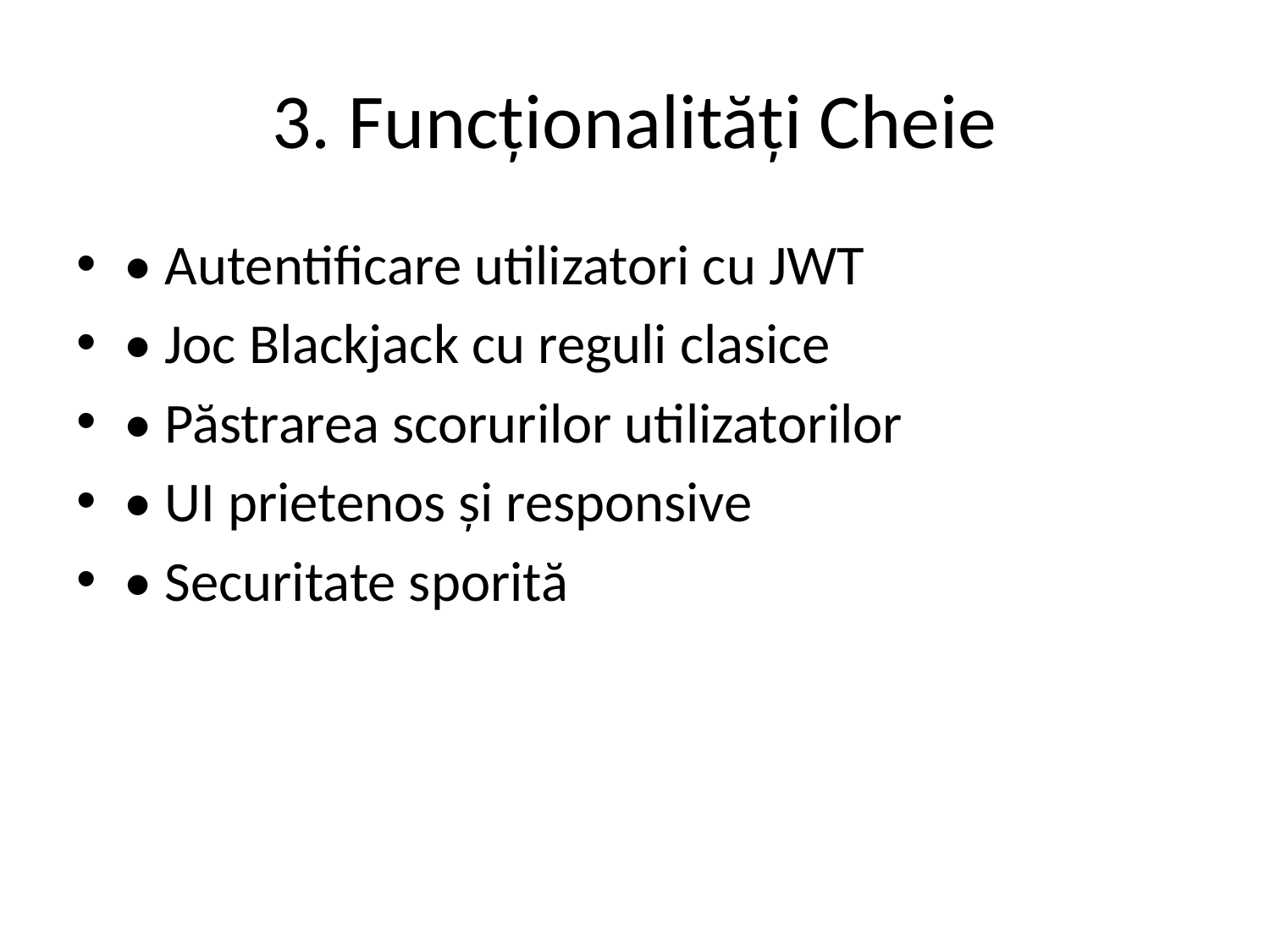

# 3. Funcționalități Cheie
• Autentificare utilizatori cu JWT
• Joc Blackjack cu reguli clasice
• Păstrarea scorurilor utilizatorilor
• UI prietenos și responsive
• Securitate sporită